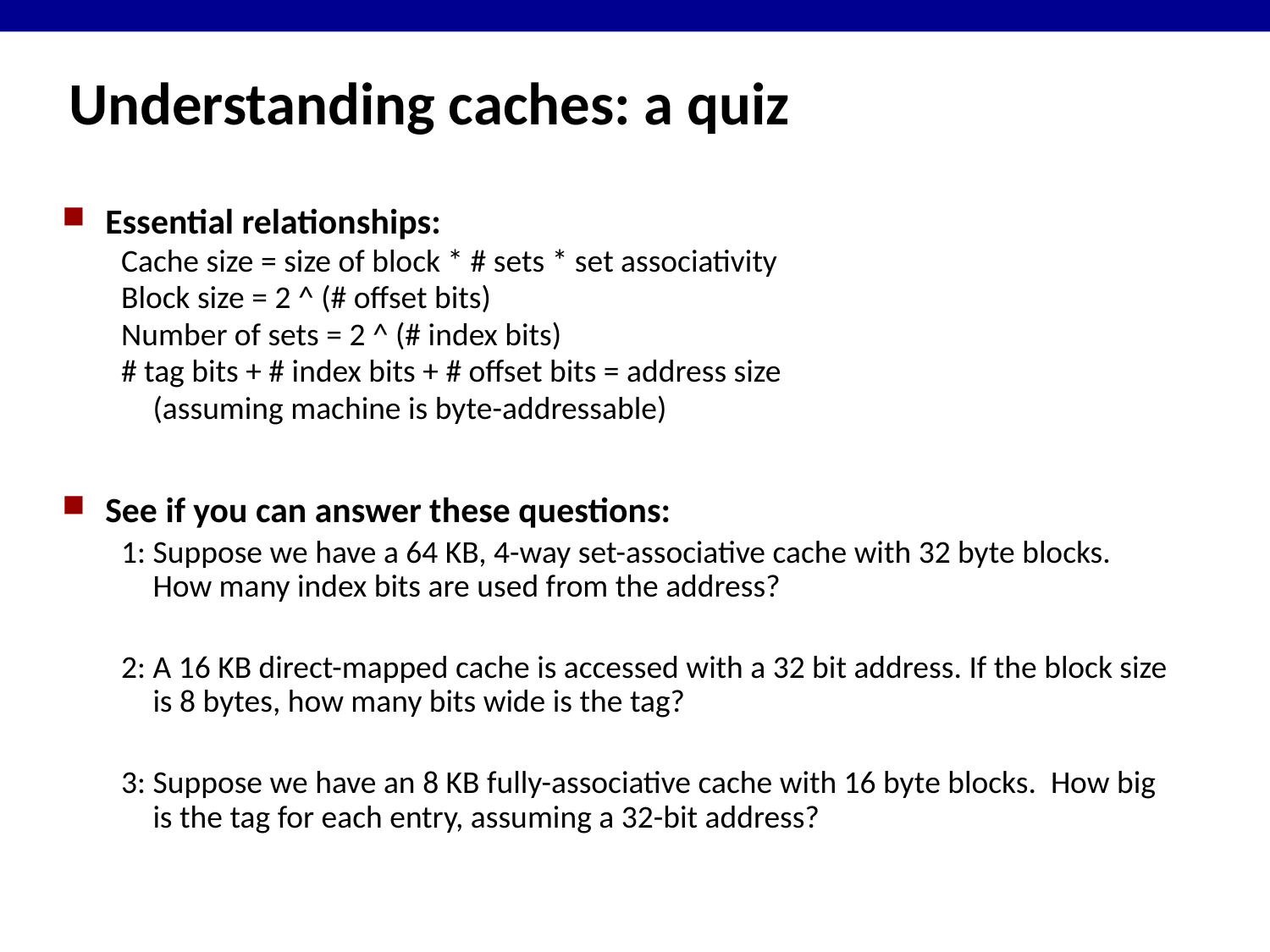

# Understanding caches: a quiz
Essential relationships:
Cache size = size of block * # sets * set associativity
Block size = 2 ^ (# offset bits)
Number of sets = 2 ^ (# index bits)
# tag bits + # index bits + # offset bits = address size
	(assuming machine is byte-addressable)

See if you can answer these questions:
1: Suppose we have a 64 KB, 4-way set-associative cache with 32 byte blocks.  How many index bits are used from the address?

2: A 16 KB direct-mapped cache is accessed with a 32 bit address. If the block size is 8 bytes, how many bits wide is the tag?

3: Suppose we have an 8 KB fully-associative cache with 16 byte blocks.  How big is the tag for each entry, assuming a 32-bit address?